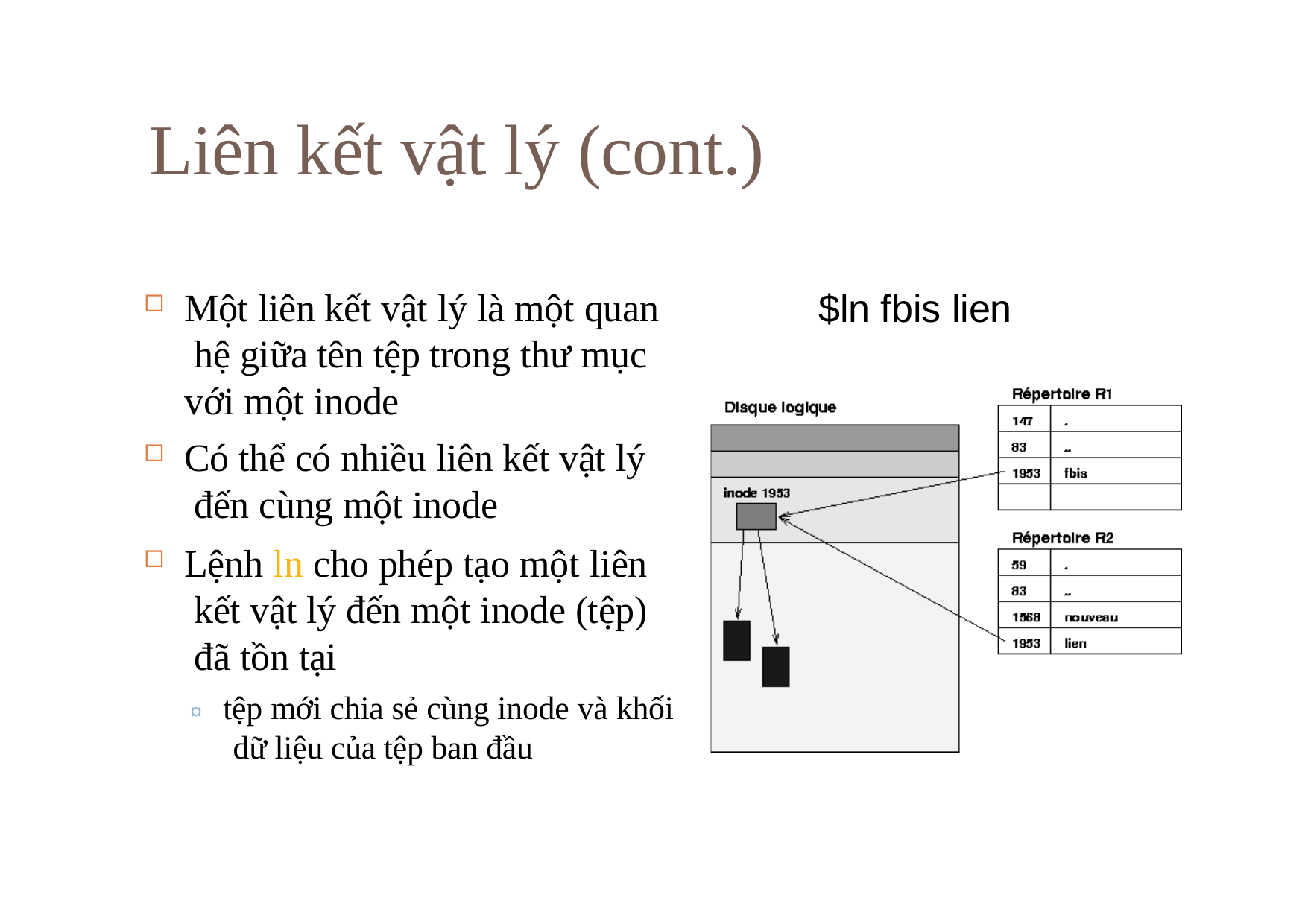

# Liên kết vật lý (cont.)
Một liên kết vật lý là một quan  hệ giữa tên tệp trong thư mục  với một inode
Có thể có nhiều liên kết vật lý  đến cùng một inode
Lệnh ln cho phép tạo một liên  kết vật lý đến một inode (tệp)  đã tồn tại
¤ tệp mới chia sẻ cùng inode và khối  dữ liệu của tệp ban đầu
$ln fbis lien